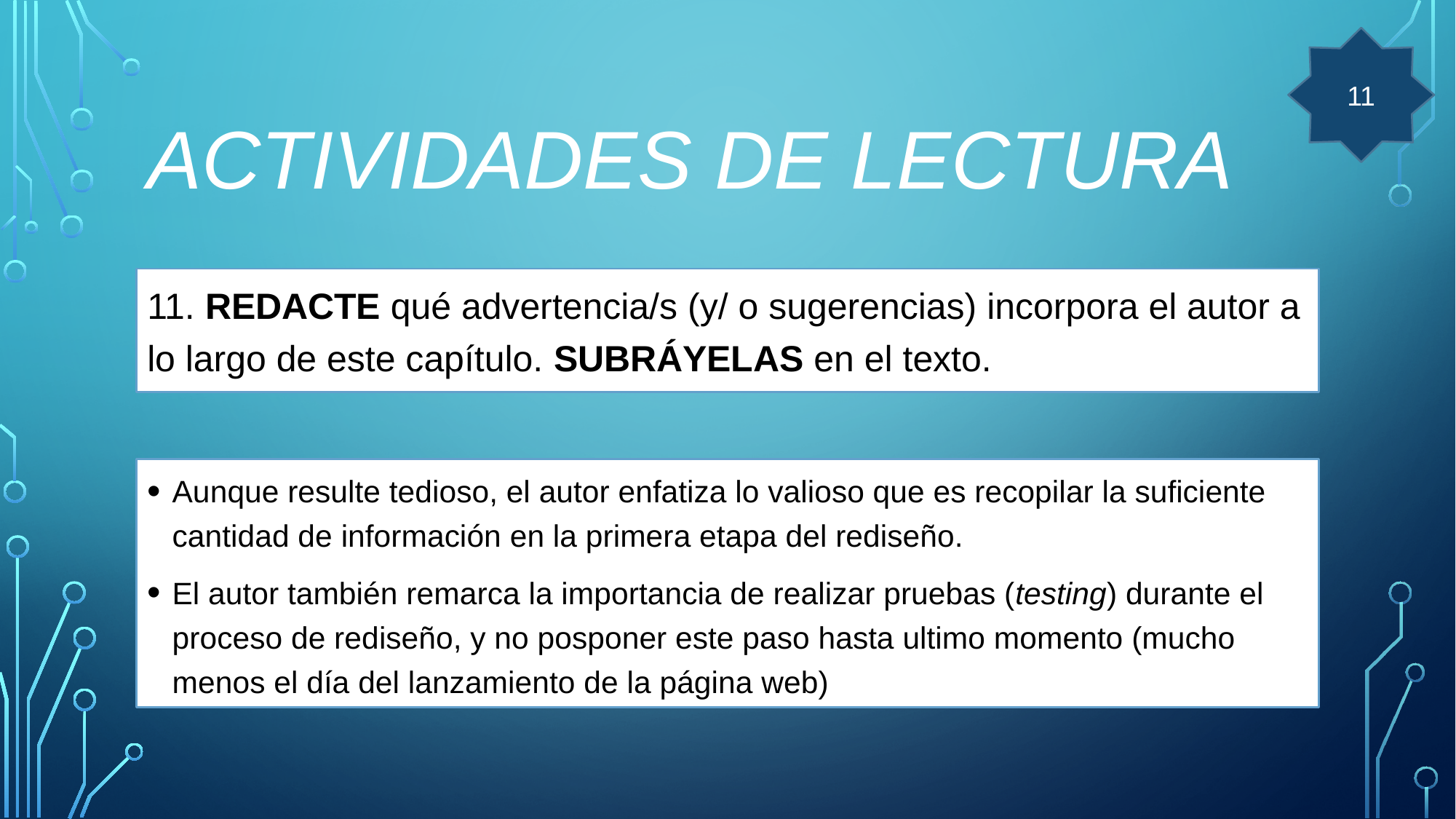

11
# ACTIVIDADES DE LECTURA
11. REDACTE qué advertencia/s (y/ o sugerencias) incorpora el autor a lo largo de este capítulo. SUBRÁYELAS en el texto.

Aunque resulte tedioso, el autor enfatiza lo valioso que es recopilar la suficiente cantidad de información en la primera etapa del rediseño.
El autor también remarca la importancia de realizar pruebas (testing) durante el proceso de rediseño, y no posponer este paso hasta ultimo momento (mucho menos el día del lanzamiento de la página web)